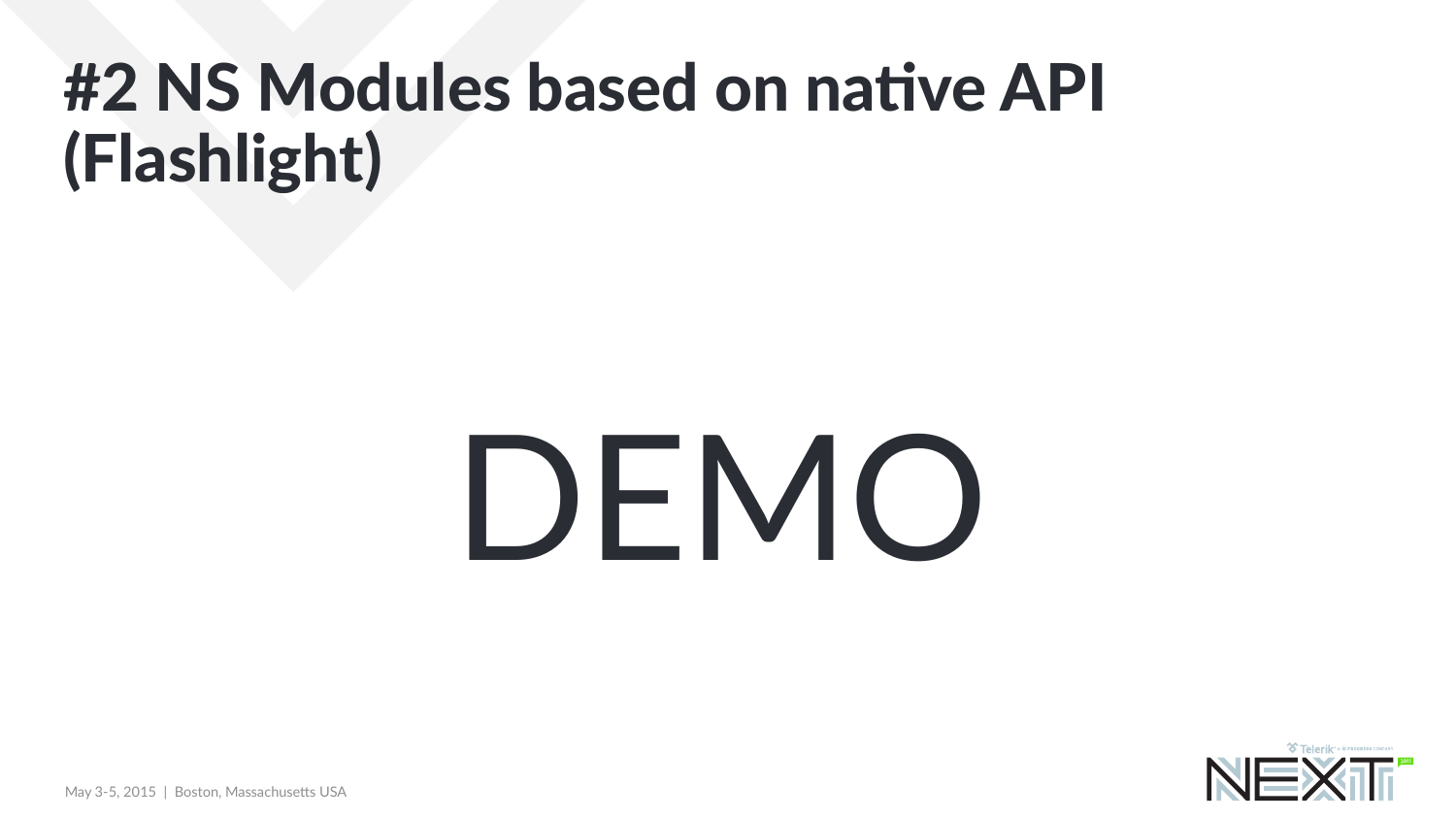

# #2 NS Modules based on native API (Flashlight)
DEMO